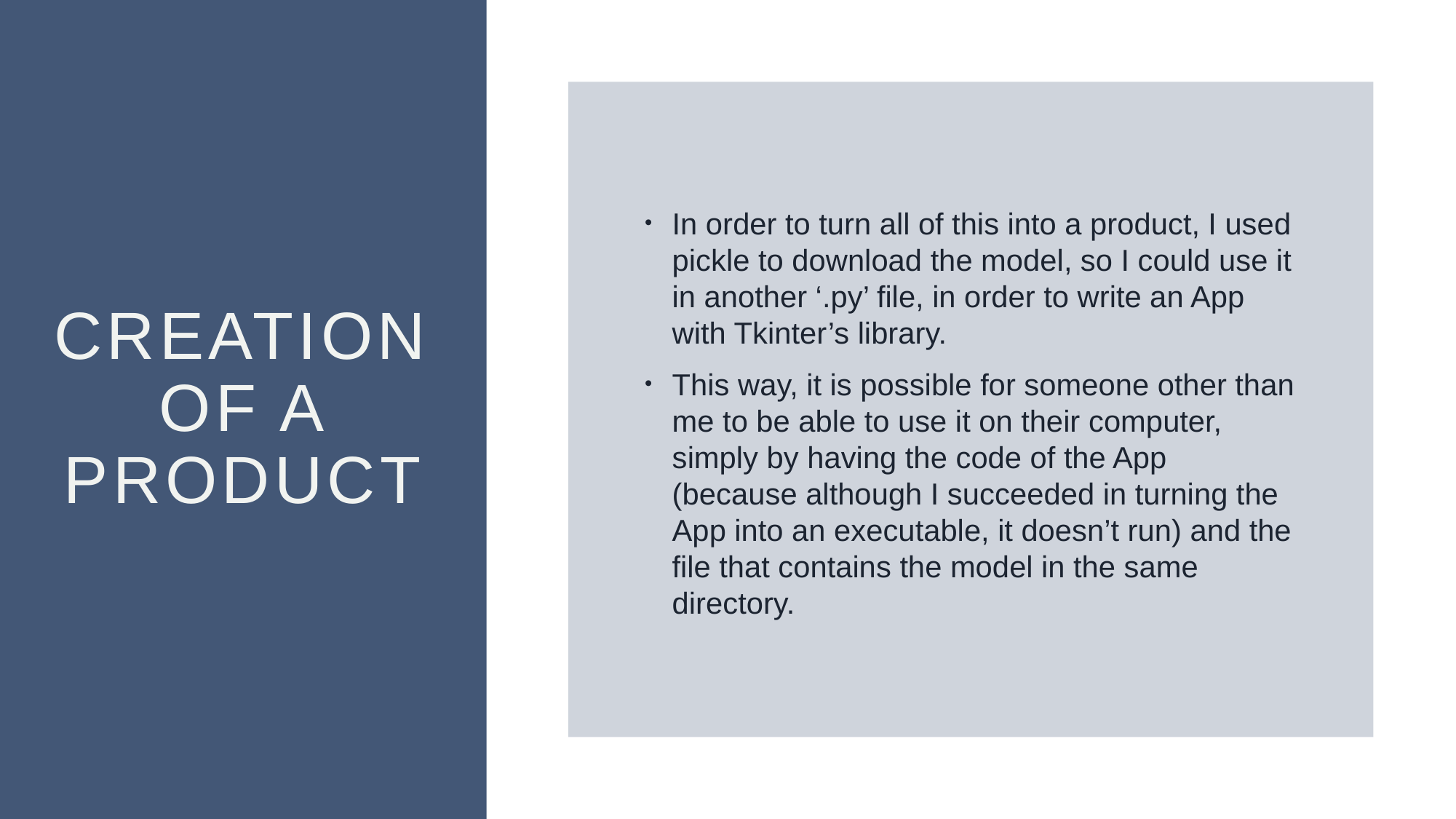

In order to turn all of this into a product, I used pickle to download the model, so I could use it in another ‘.py’ file, in order to write an App with Tkinter’s library.
This way, it is possible for someone other than me to be able to use it on their computer, simply by having the code of the App (because although I succeeded in turning the App into an executable, it doesn’t run) and the file that contains the model in the same directory.
# Creation of a product